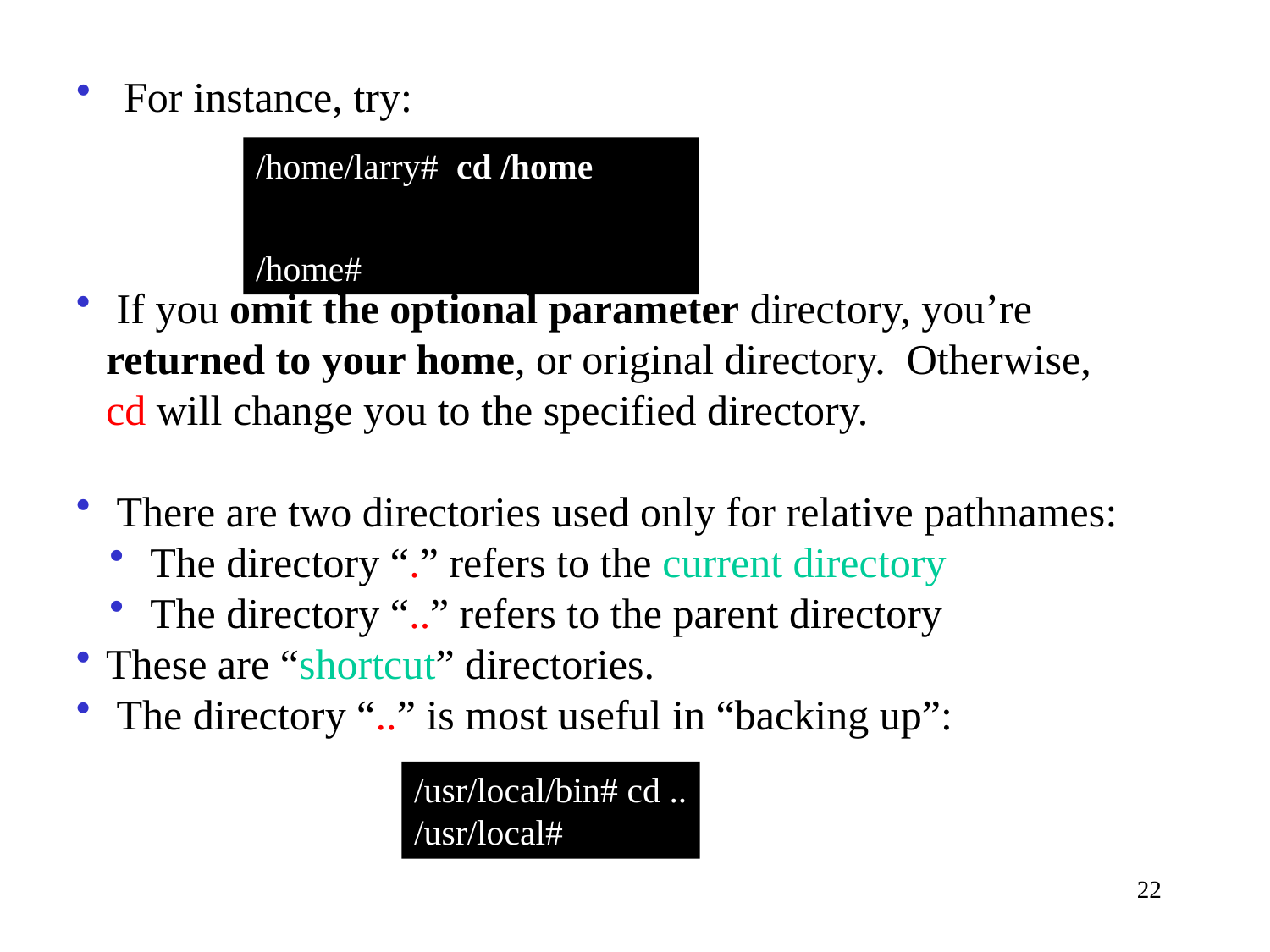

For instance, try:
/home/larry#  cd /home
/home#
 If you omit the optional parameter directory, you’re returned to your home, or original directory.  Otherwise, cd will change you to the specified directory.

 There are two directories used only for relative pathnames:
 The directory “.” refers to the current directory
 The directory “..” refers to the parent directory
These are “shortcut” directories.
 The directory “..” is most useful in “backing up”:
/usr/local/bin# cd ..
/usr/local#
22